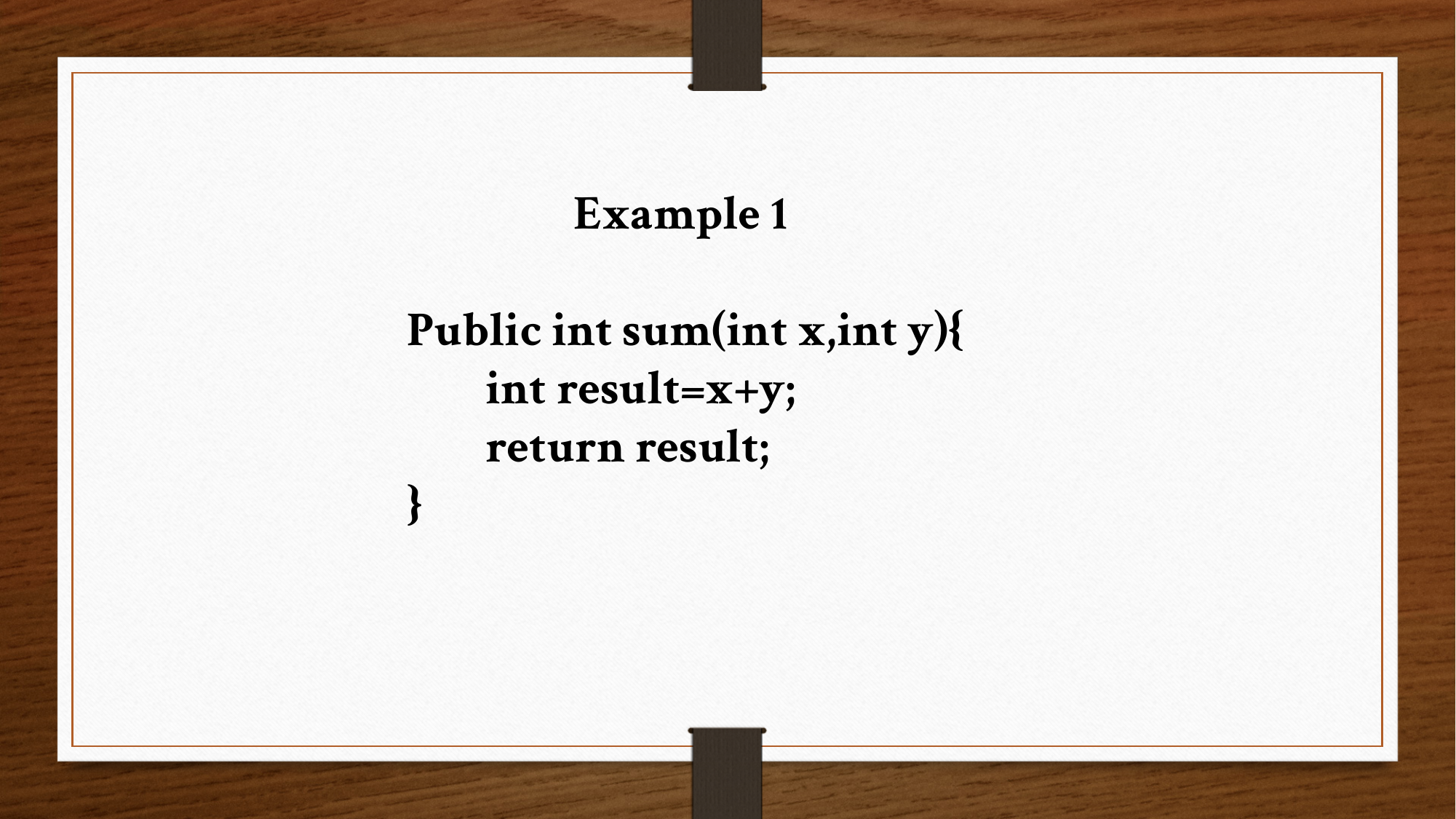

Example 1

Public int sum(int x,int y){
        int result=x+y;
        return result;
}